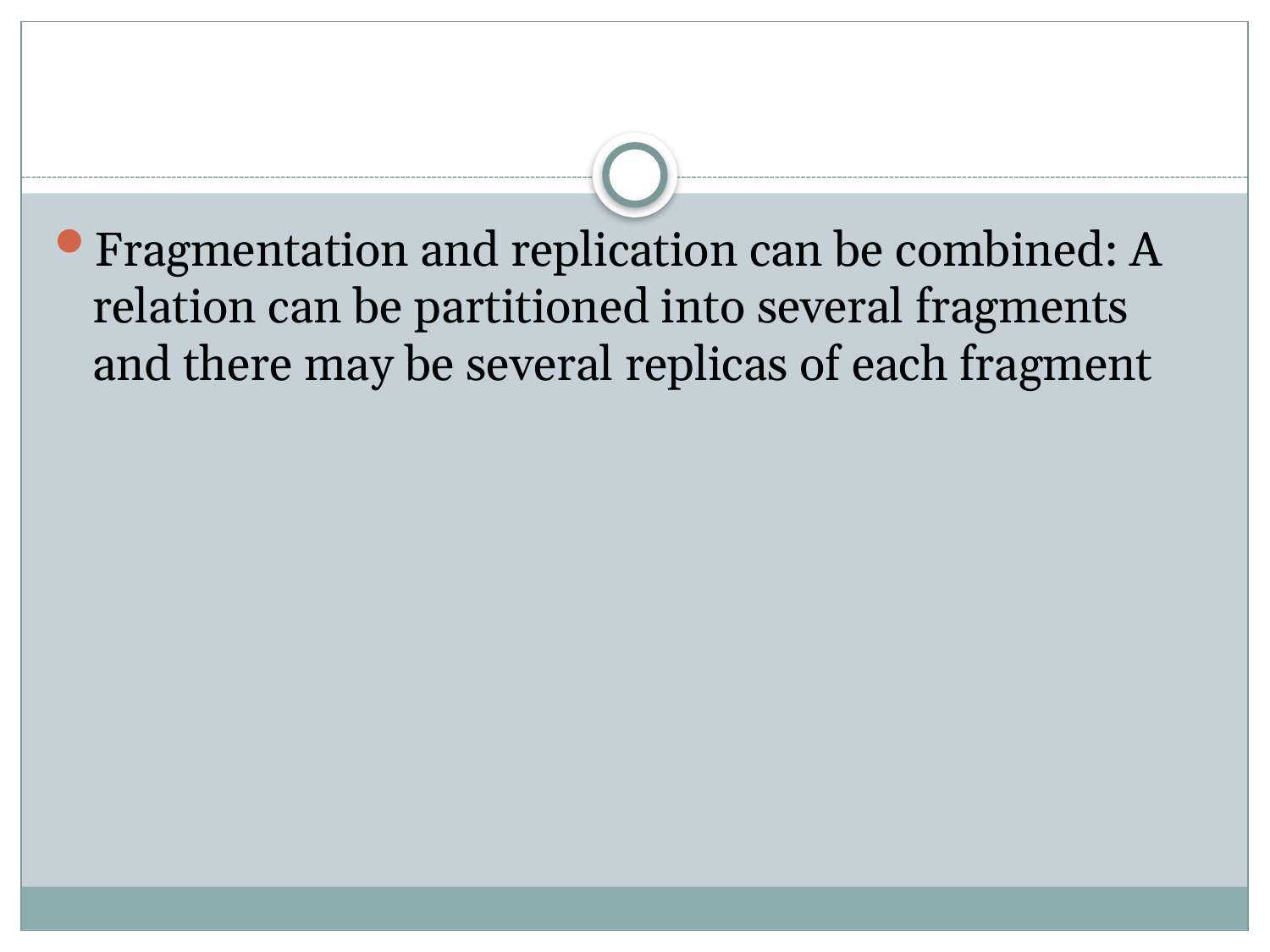

#
Fragmentation and replication can be combined: A relation can be partitioned into several fragments and there may be several replicas of each fragment